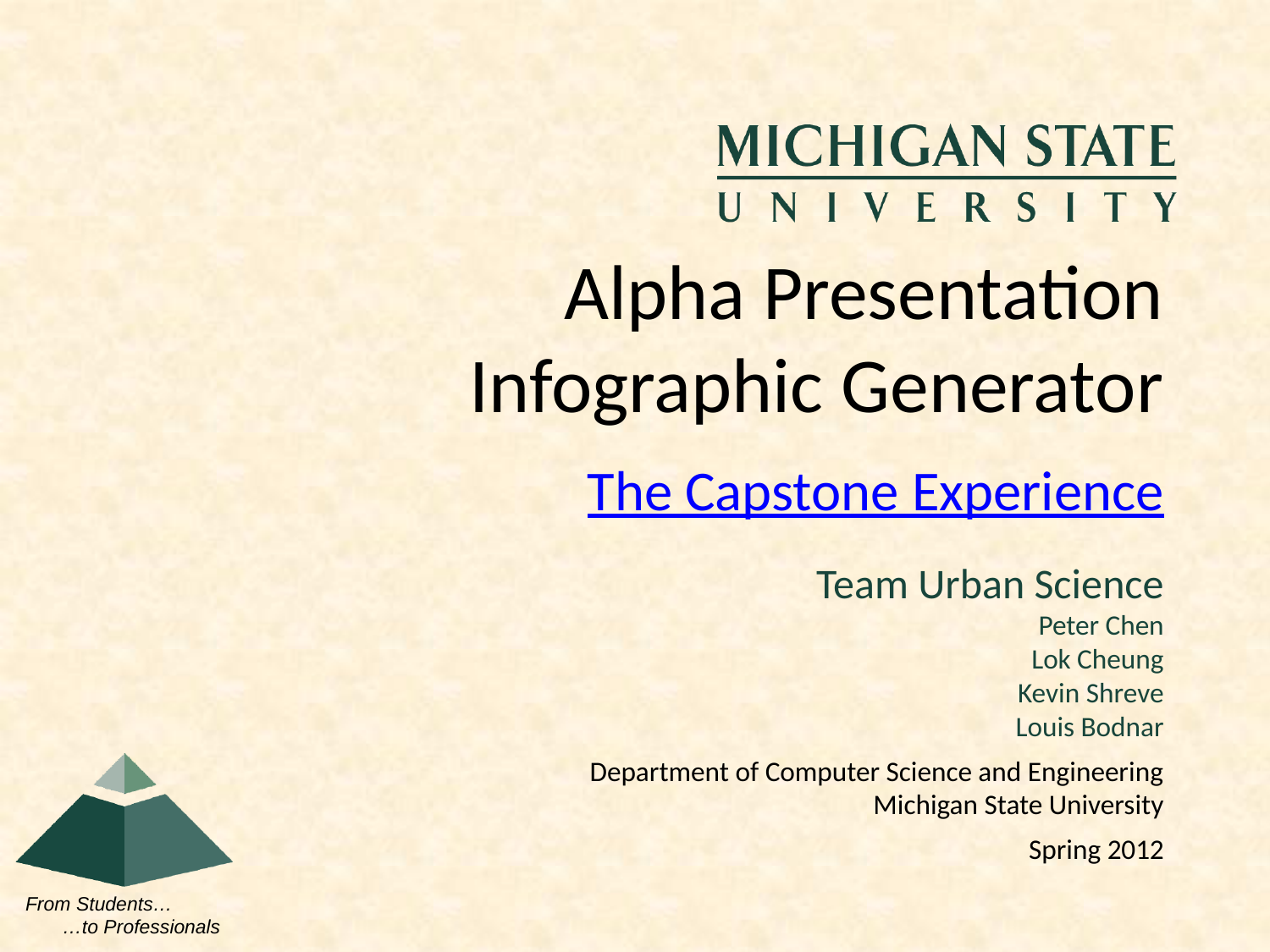

# Alpha Presentation Infographic Generator
Team Urban Science
Peter Chen
Lok Cheung
Kevin Shreve
Louis Bodnar
Department of Computer Science and Engineering
Michigan State University
Spring 2012